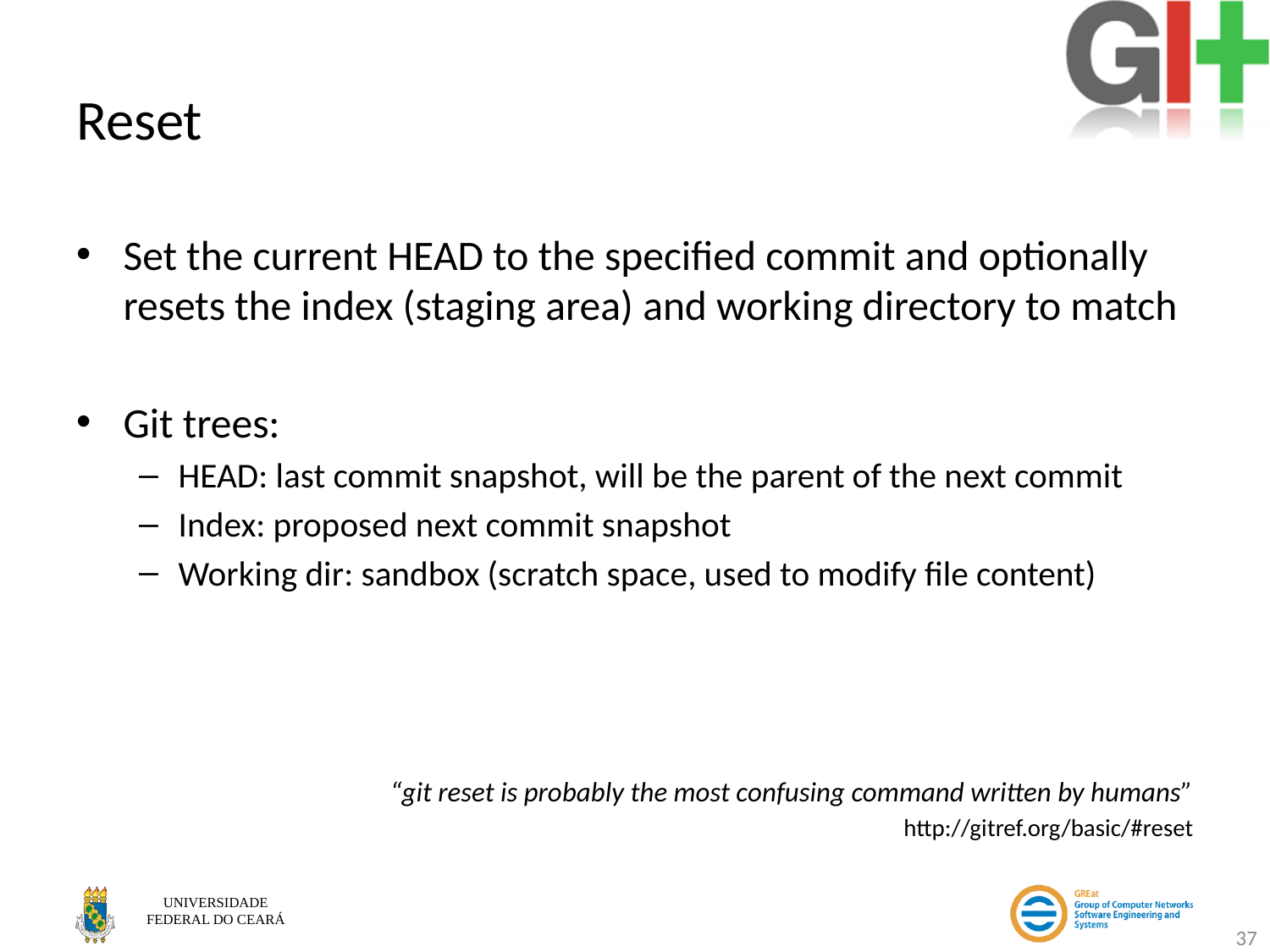

# Reset
Set the current HEAD to the specified commit and optionally resets the index (staging area) and working directory to match

Git trees:
HEAD: last commit snapshot, will be the parent of the next commit
Index: proposed next commit snapshot
Working dir: sandbox (scratch space, used to modify file content)

“git reset is probably the most confusing command written by humans”
http://gitref.org/basic/#reset

37